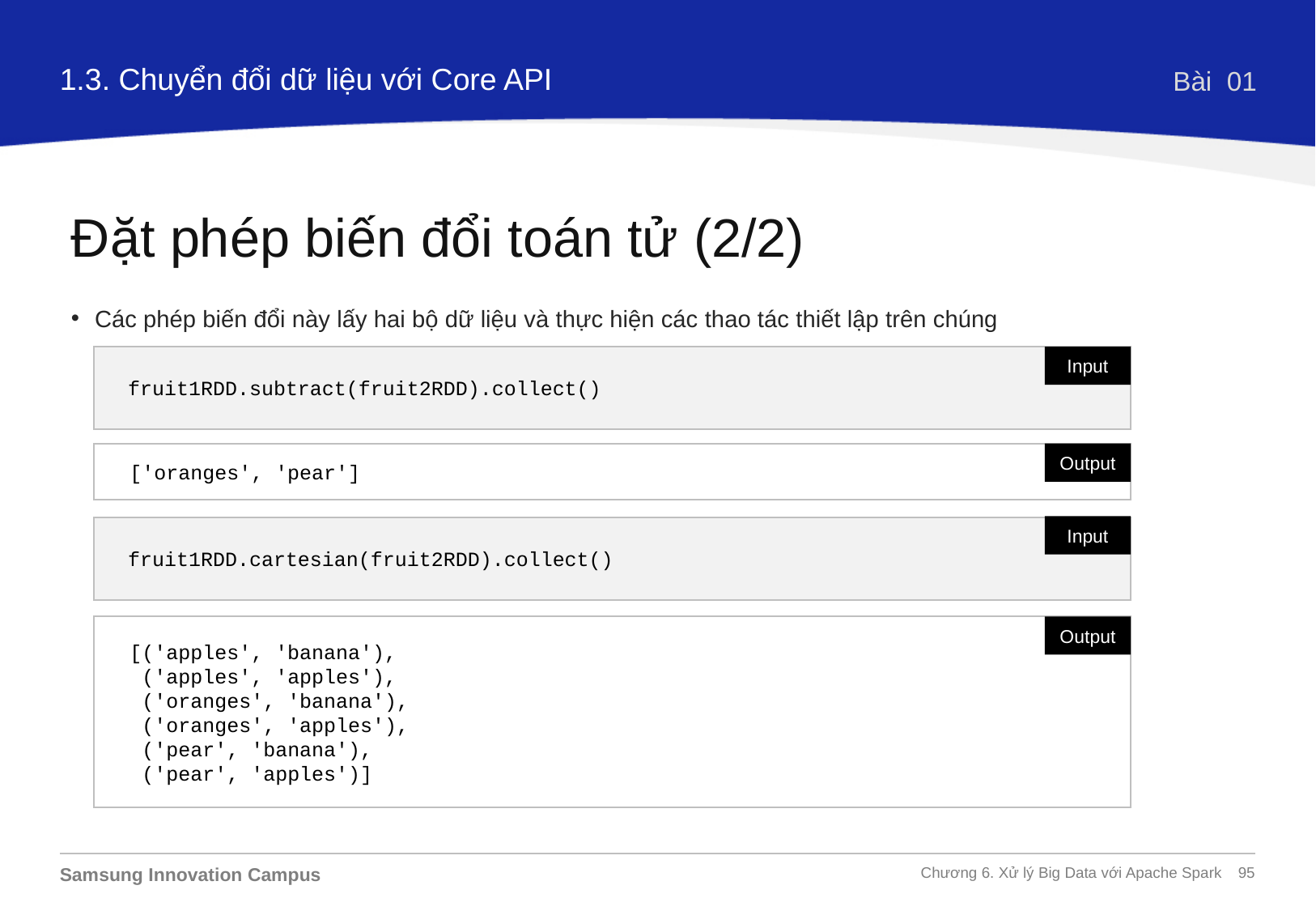

1.3. Chuyển đổi dữ liệu với Core API
Bài  01
Đặt phép biến đổi toán tử (2/2)
Các phép biến đổi này lấy hai bộ dữ liệu và thực hiện các thao tác thiết lập trên chúng
fruit1RDD.subtract(fruit2RDD).collect()
Input
['oranges', 'pear']
Output
Input
fruit1RDD.cartesian(fruit2RDD).collect()
[('apples', 'banana'),
 ('apples', 'apples'),
 ('oranges', 'banana'),
 ('oranges', 'apples'),
 ('pear', 'banana'),
 ('pear', 'apples')]
Output